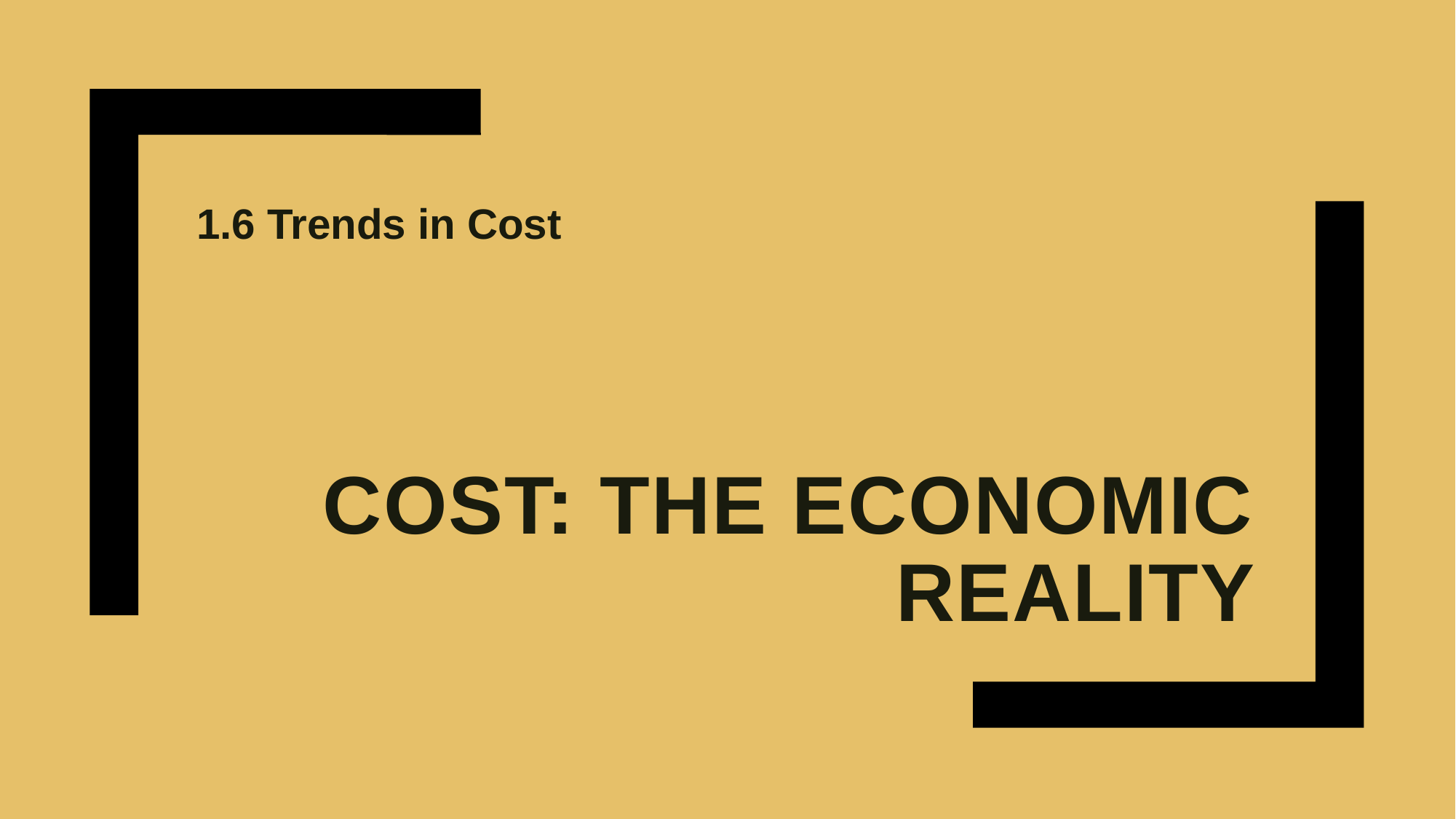

1.6 Trends in Cost
# Cost: The Economic Reality